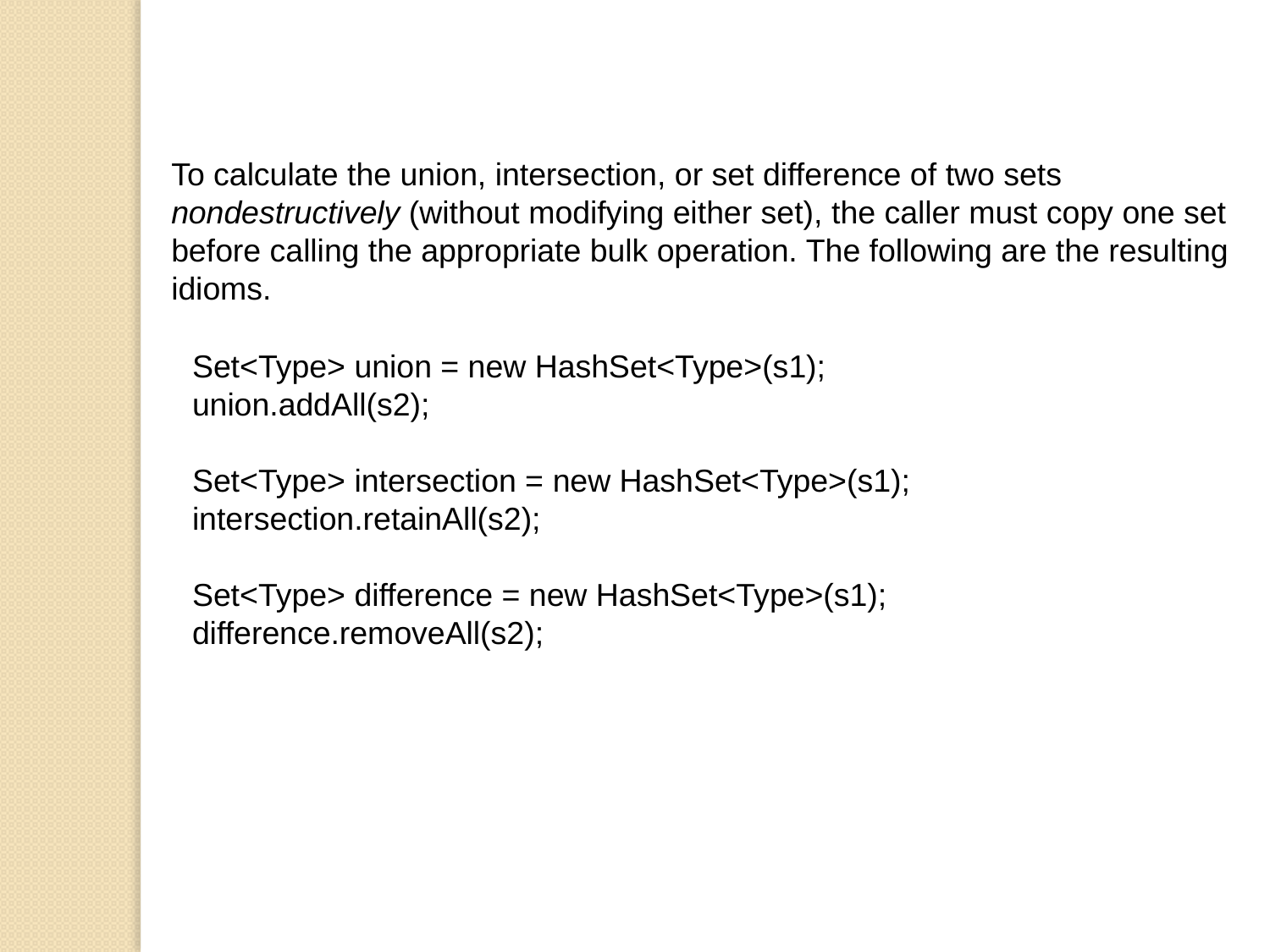

To calculate the union, intersection, or set difference of two sets nondestructively (without modifying either set), the caller must copy one set before calling the appropriate bulk operation. The following are the resulting idioms.
Set<Type> union = new HashSet<Type>(s1);
union.addAll(s2);

Set<Type> intersection = new HashSet<Type>(s1); intersection.retainAll(s2);

Set<Type> difference = new HashSet<Type>(s1);
difference.removeAll(s2);